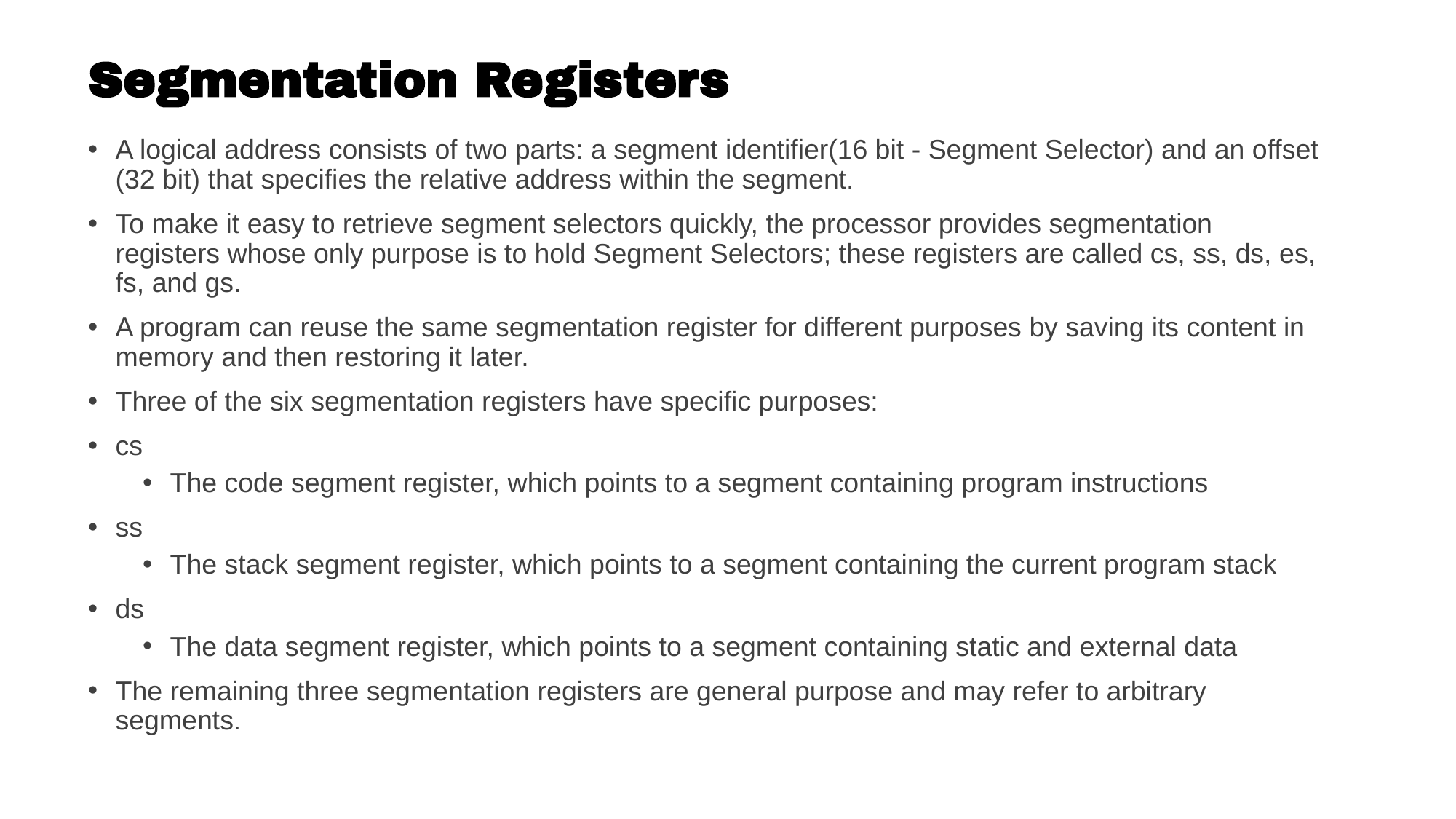

# Segmentation Registers
A logical address consists of two parts: a segment identifier(16 bit - Segment Selector) and an offset (32 bit) that specifies the relative address within the segment.
To make it easy to retrieve segment selectors quickly, the processor provides segmentation registers whose only purpose is to hold Segment Selectors; these registers are called cs, ss, ds, es, fs, and gs.
A program can reuse the same segmentation register for different purposes by saving its content in memory and then restoring it later.
Three of the six segmentation registers have specific purposes:
cs
The code segment register, which points to a segment containing program instructions
ss
The stack segment register, which points to a segment containing the current program stack
ds
The data segment register, which points to a segment containing static and external data
The remaining three segmentation registers are general purpose and may refer to arbitrary  segments.